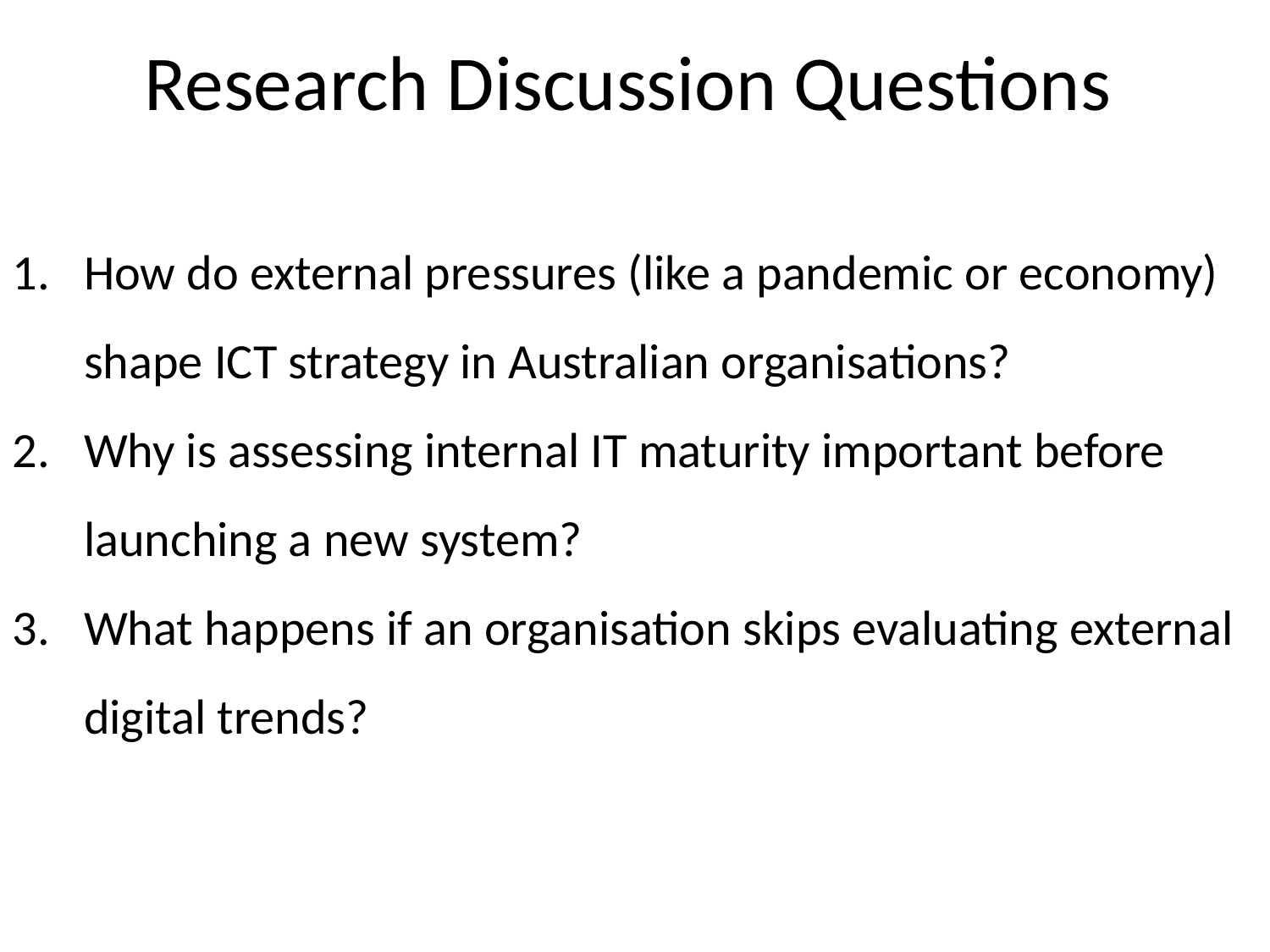

# Research Discussion Questions
How do external pressures (like a pandemic or economy) shape ICT strategy in Australian organisations?
Why is assessing internal IT maturity important before launching a new system?
What happens if an organisation skips evaluating external digital trends?